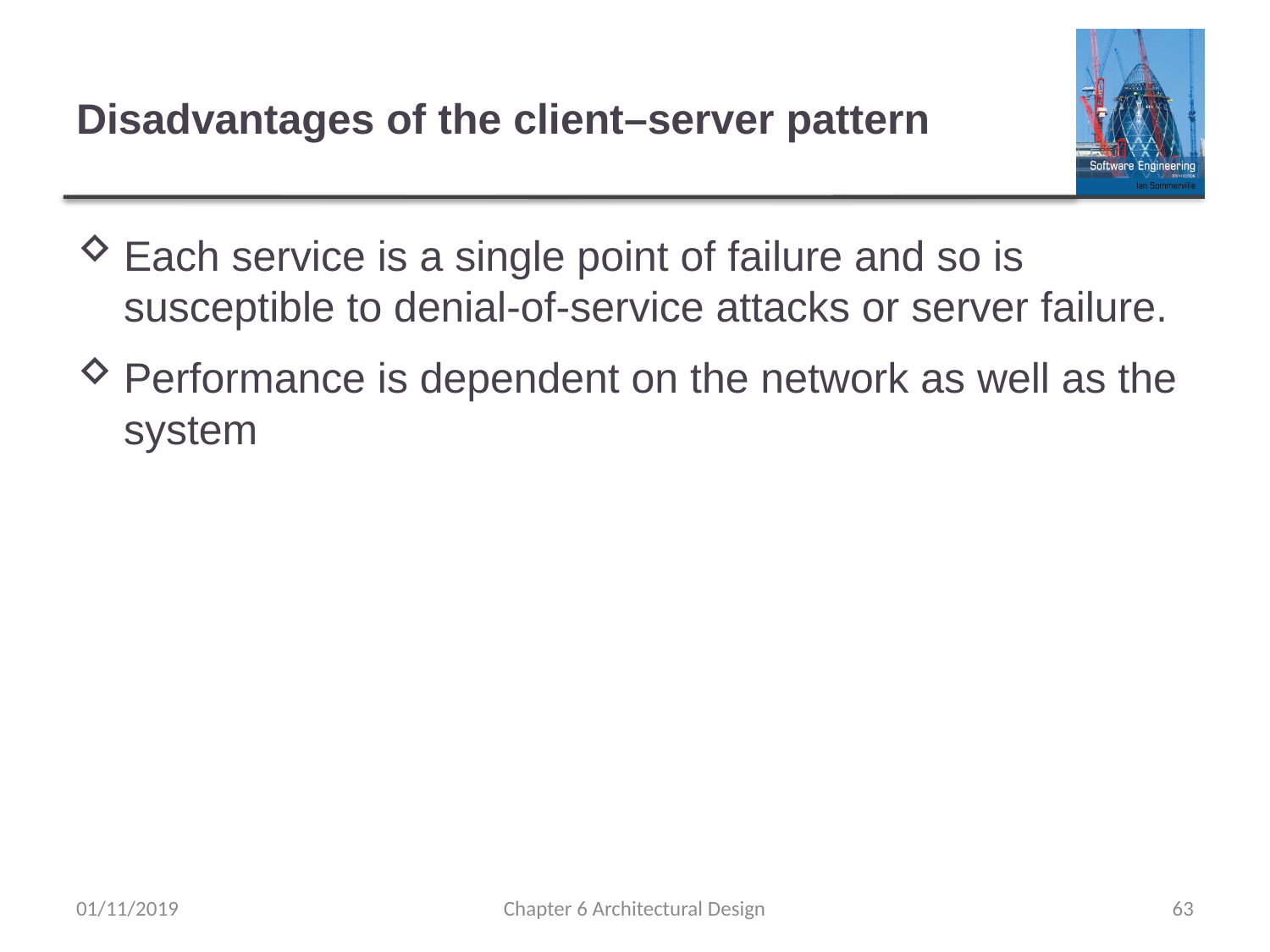

# Disadvantages of the client–server pattern
Each service is a single point of failure and so is susceptible to denial-of-service attacks or server failure.
Performance is dependent on the network as well as the system
01/11/2019
Chapter 6 Architectural Design
63